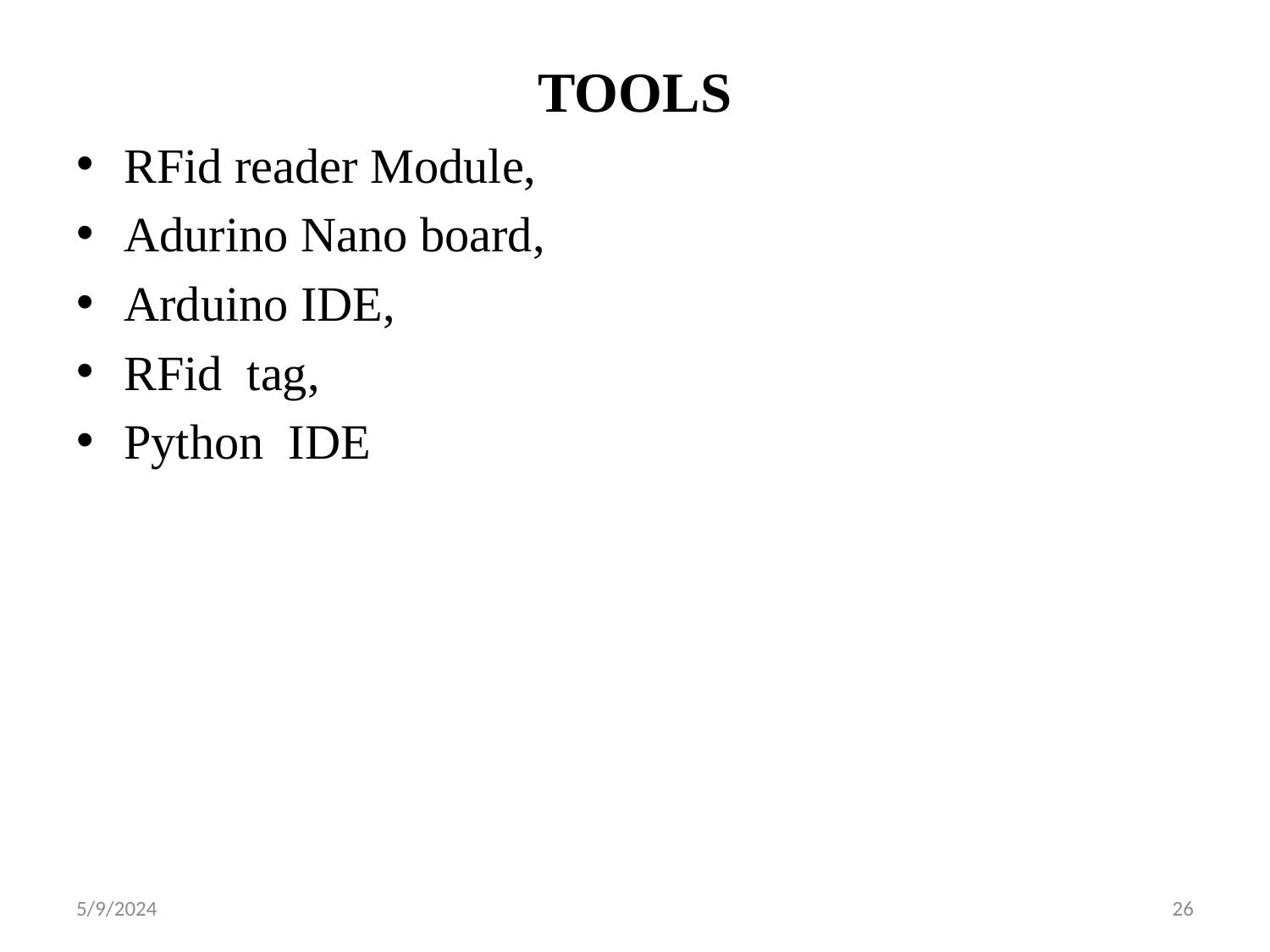

TOOLS
RFid reader Module,
Adurino Nano board,
Arduino IDE,
RFid  tag,
Python  IDE

5/9/2024
26